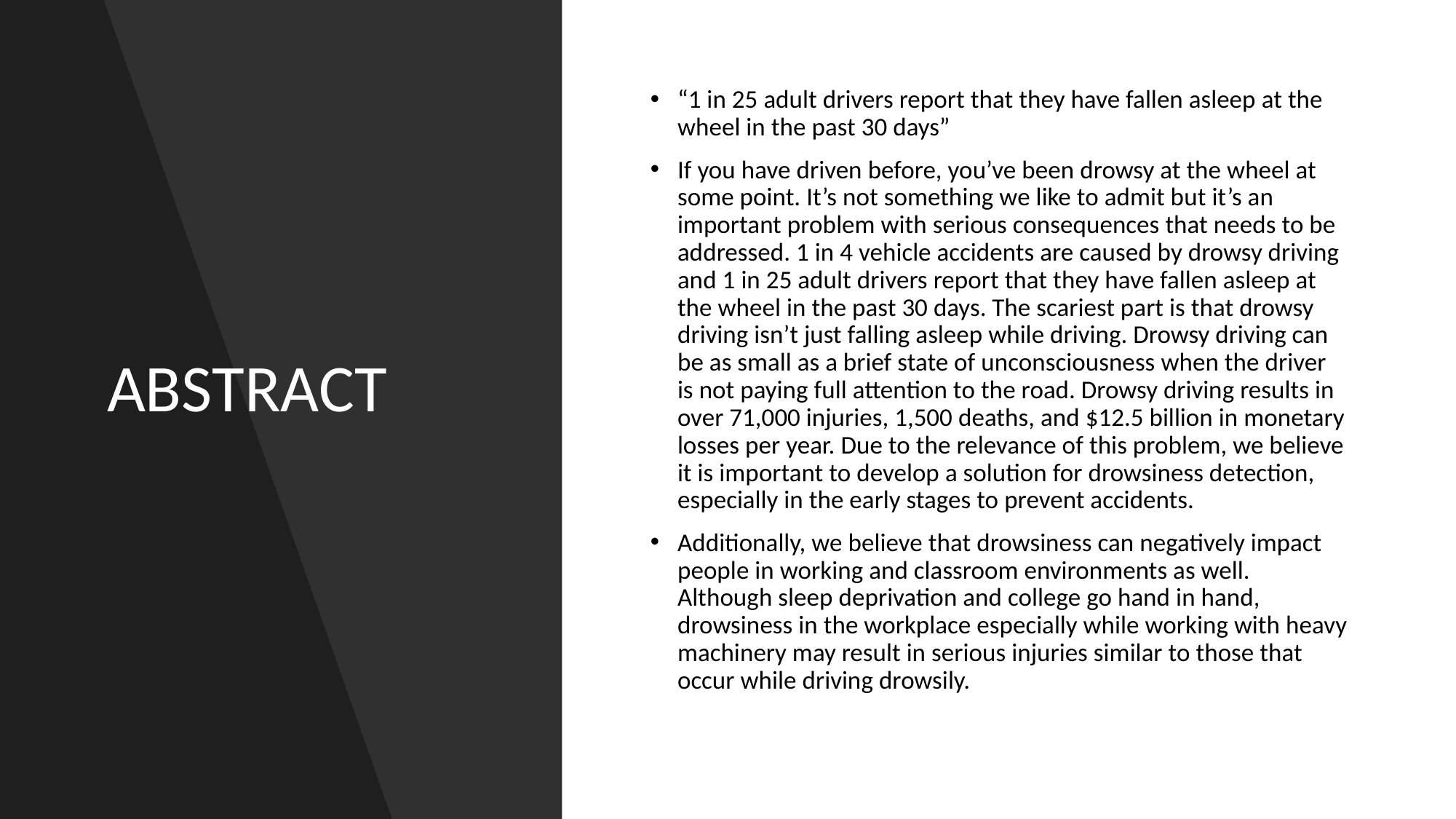

# ABSTRACT
“1 in 25 adult drivers report that they have fallen asleep at the wheel in the past 30 days”
If you have driven before, you’ve been drowsy at the wheel at some point. It’s not something we like to admit but it’s an important problem with serious consequences that needs to be addressed. 1 in 4 vehicle accidents are caused by drowsy driving and 1 in 25 adult drivers report that they have fallen asleep at the wheel in the past 30 days. The scariest part is that drowsy driving isn’t just falling asleep while driving. Drowsy driving can be as small as a brief state of unconsciousness when the driver is not paying full attention to the road. Drowsy driving results in over 71,000 injuries, 1,500 deaths, and $12.5 billion in monetary losses per year. Due to the relevance of this problem, we believe it is important to develop a solution for drowsiness detection, especially in the early stages to prevent accidents.
Additionally, we believe that drowsiness can negatively impact people in working and classroom environments as well. Although sleep deprivation and college go hand in hand, drowsiness in the workplace especially while working with heavy machinery may result in serious injuries similar to those that occur while driving drowsily.